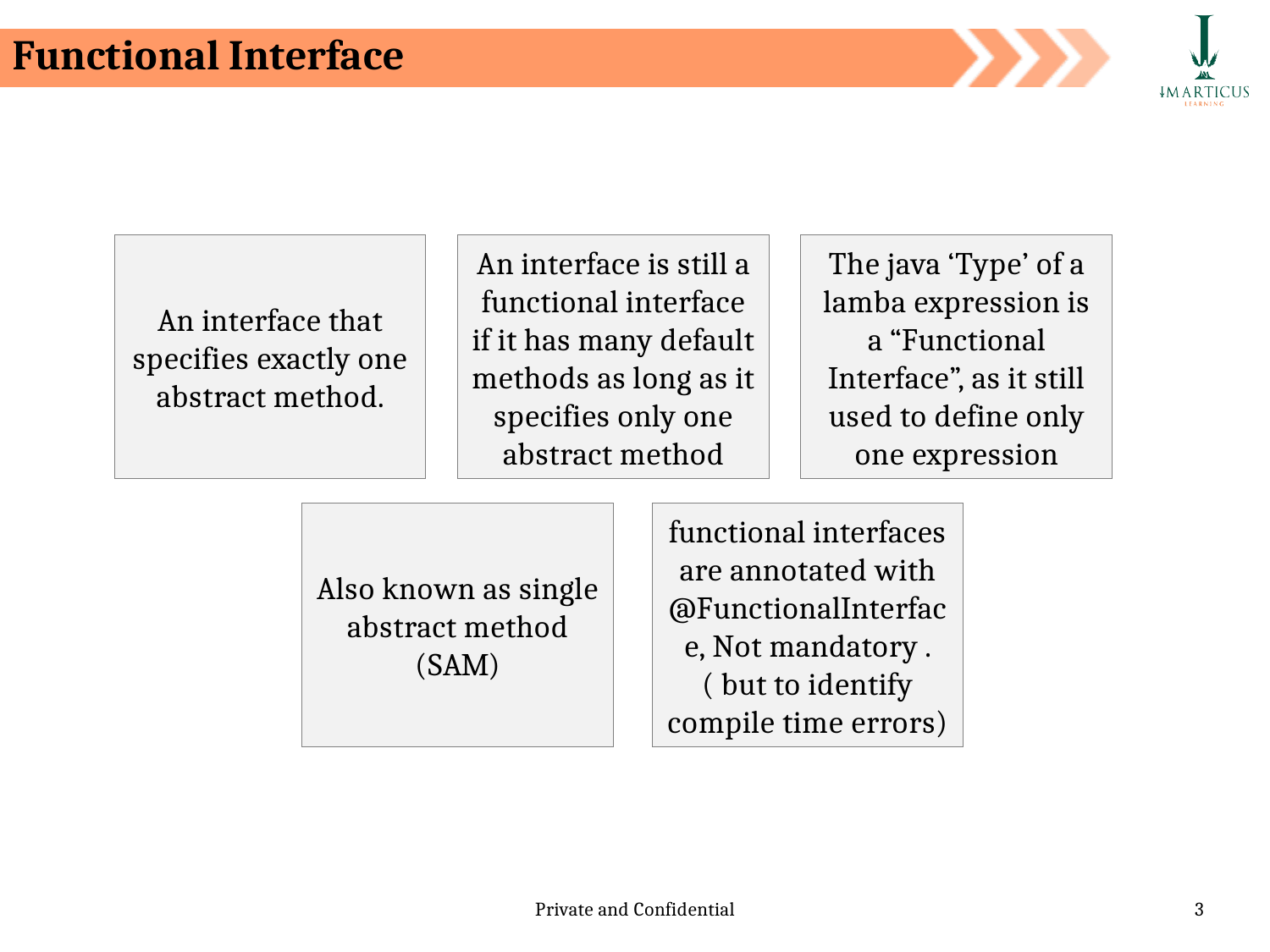

Functional Interface
An interface that specifies exactly one abstract method.
An interface is still a functional interface if it has many default methods as long as it specifies only one abstract method
The java ‘Type’ of a lamba expression is a “Functional Interface”, as it still used to define only one expression
Also known as single abstract method (SAM)
functional interfaces are annotated with @FunctionalInterface, Not mandatory .( but to identify compile time errors)